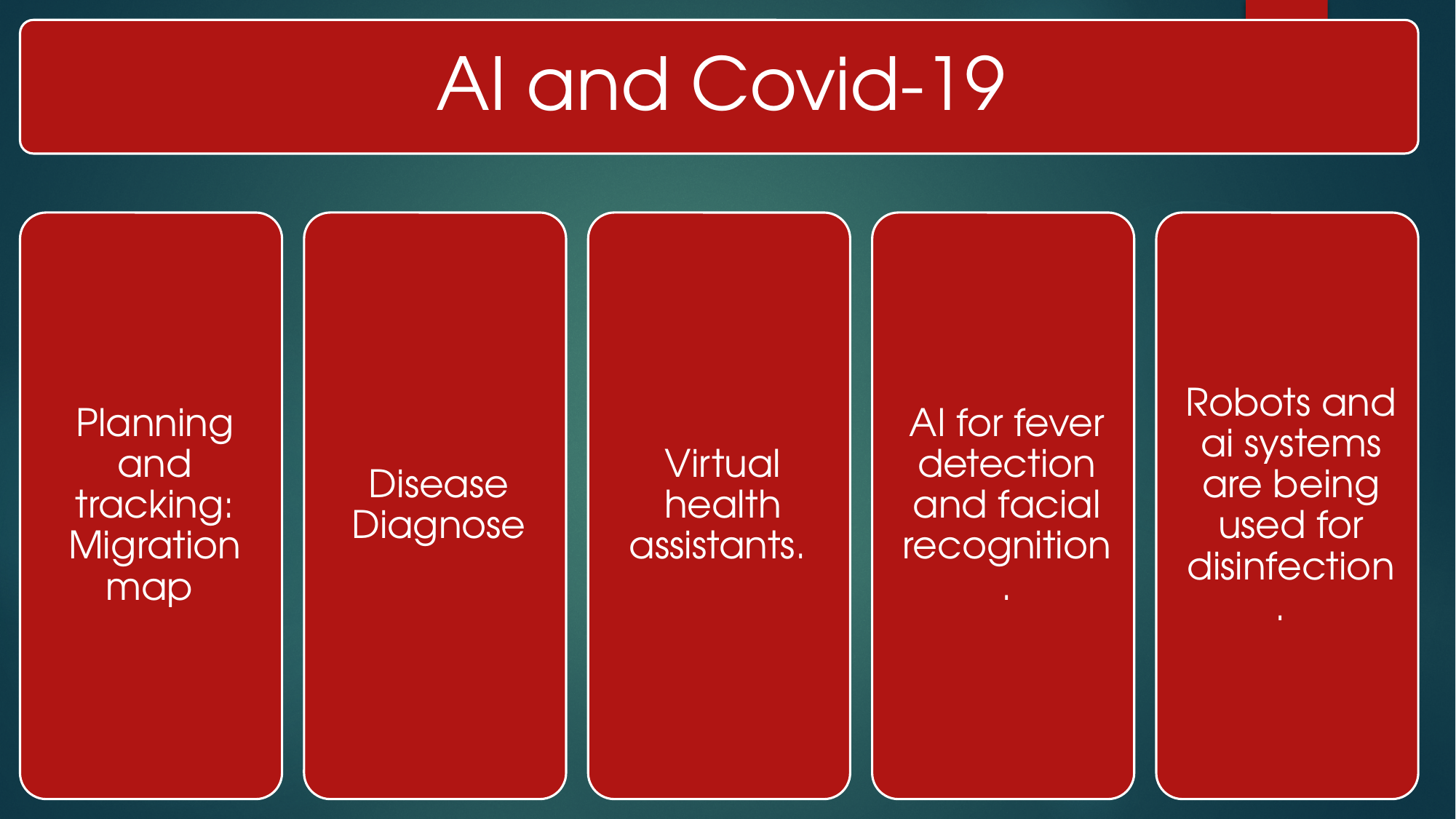

AI and Covid-19
Planning and tracking: Migration map
Disease Diagnose
Virtual health assistants.
AI for fever detection and facial recognition.
Robots and ai systems are being used for disinfection.